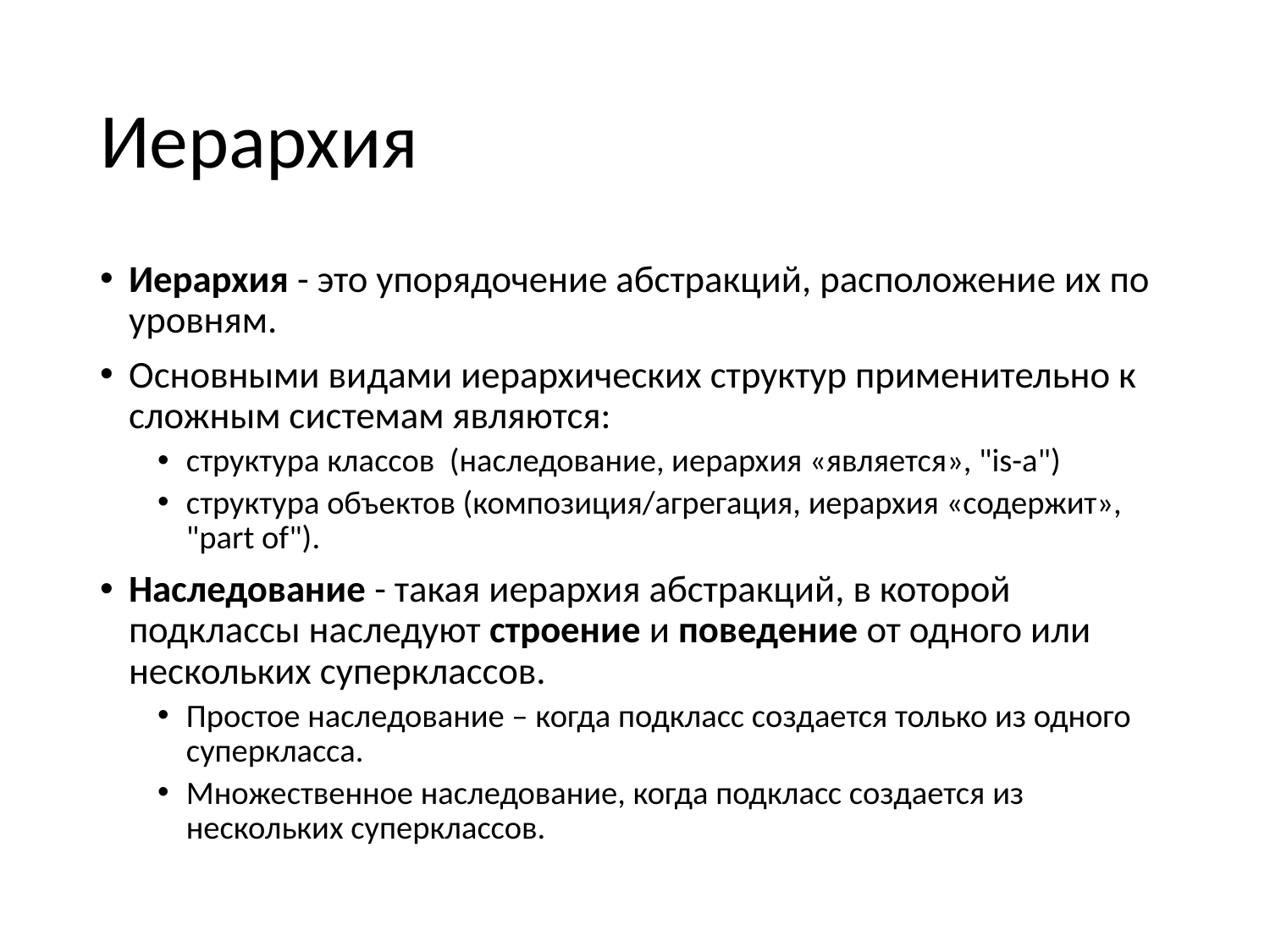

# Иерархия
Иерархия - это упорядочение абстракций, расположение их по уровням.
Основными видами иерархических структур применительно к сложным системам являются:
структура классов  (наследование, иерархия «является», "is-a")
структура объектов (композиция/агрегация, иерархия «содержит», "part of").
Наследование - такая иерархия абстракций, в которой подклассы наследуют строение и поведение от одного или нескольких суперклассов.
Простое наследование – когда подкласс создается только из одного суперкласса.
Множественное наследование, когда подкласс создается из нескольких суперклассов.